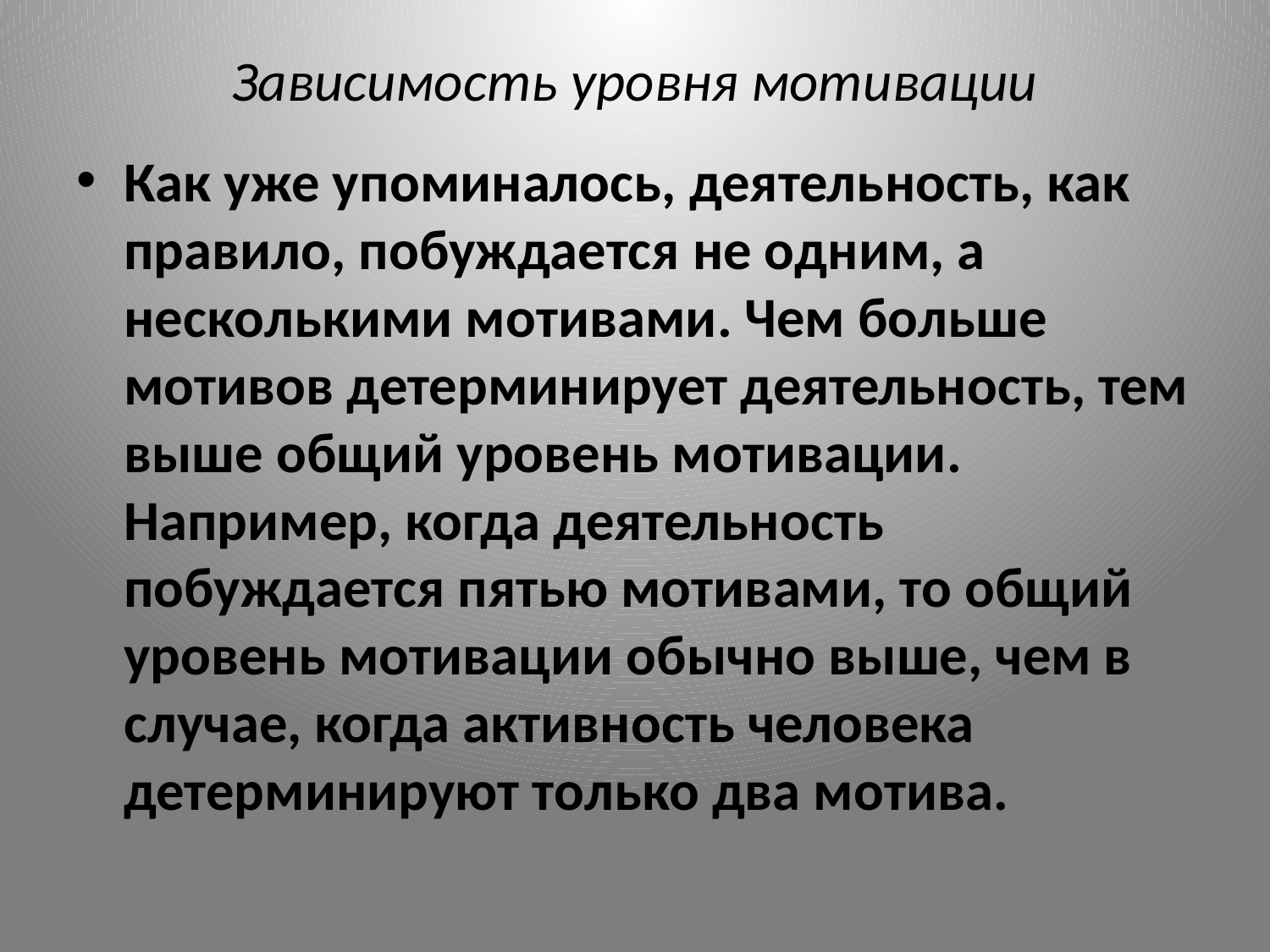

# Зависимость уровня мотивации
Как уже упоминалось, деятельность, как правило, побуждается не одним, а несколькими мотивами. Чем больше мотивов детерминирует деятельность, тем выше общий уровень мотивации. Например, когда деятельность побуждается пятью мотивами, то общий уровень мотивации обычно выше, чем в случае, когда активность человека детерминируют только два мотива.